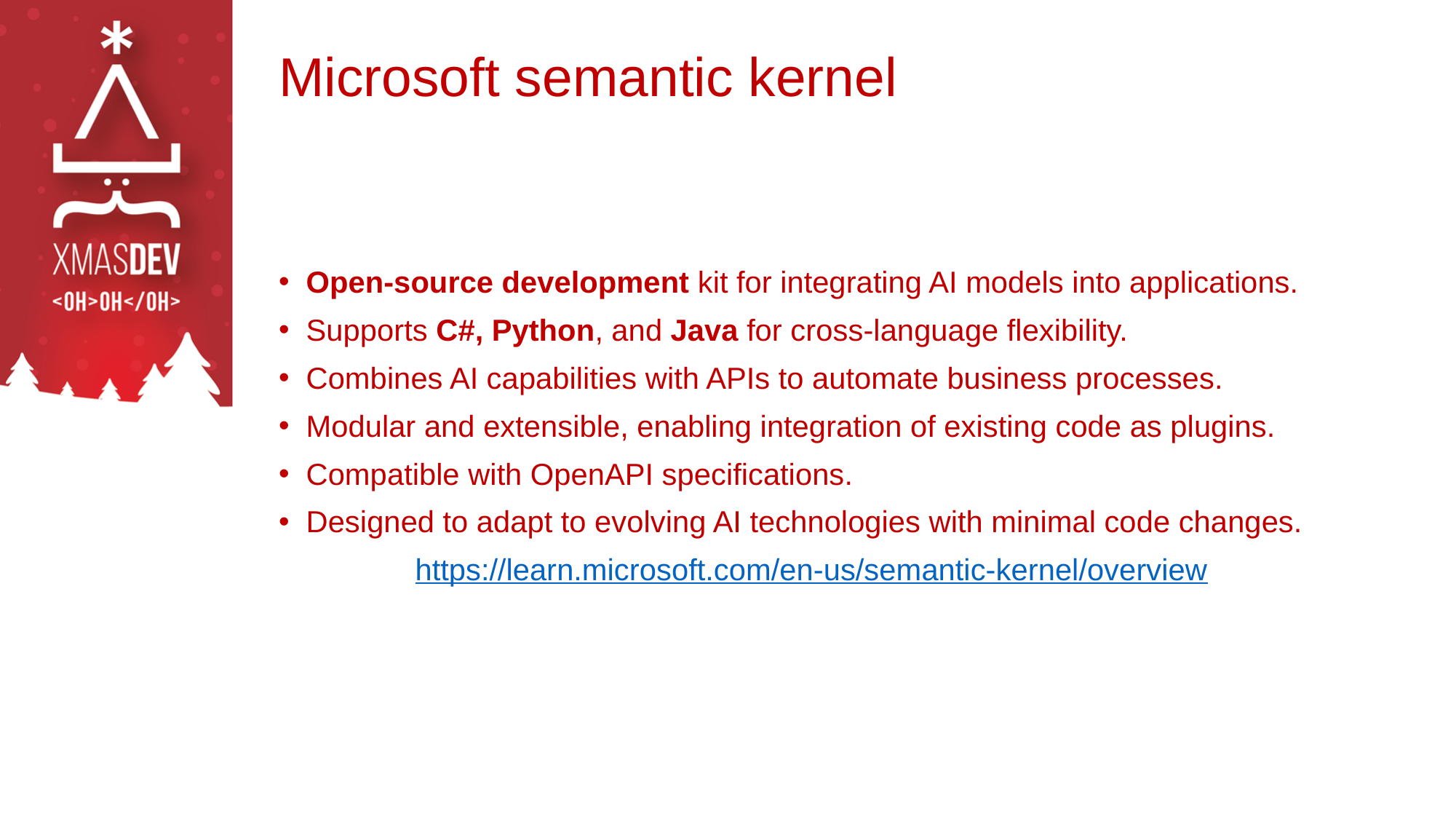

# Microsoft semantic kernel

Open-source development kit for integrating AI models into applications.
Supports C#, Python, and Java for cross-language flexibility.
Combines AI capabilities with APIs to automate business processes.
Modular and extensible, enabling integration of existing code as plugins.
Compatible with OpenAPI specifications.
Designed to adapt to evolving AI technologies with minimal code changes.
https://learn.microsoft.com/en-us/semantic-kernel/overview